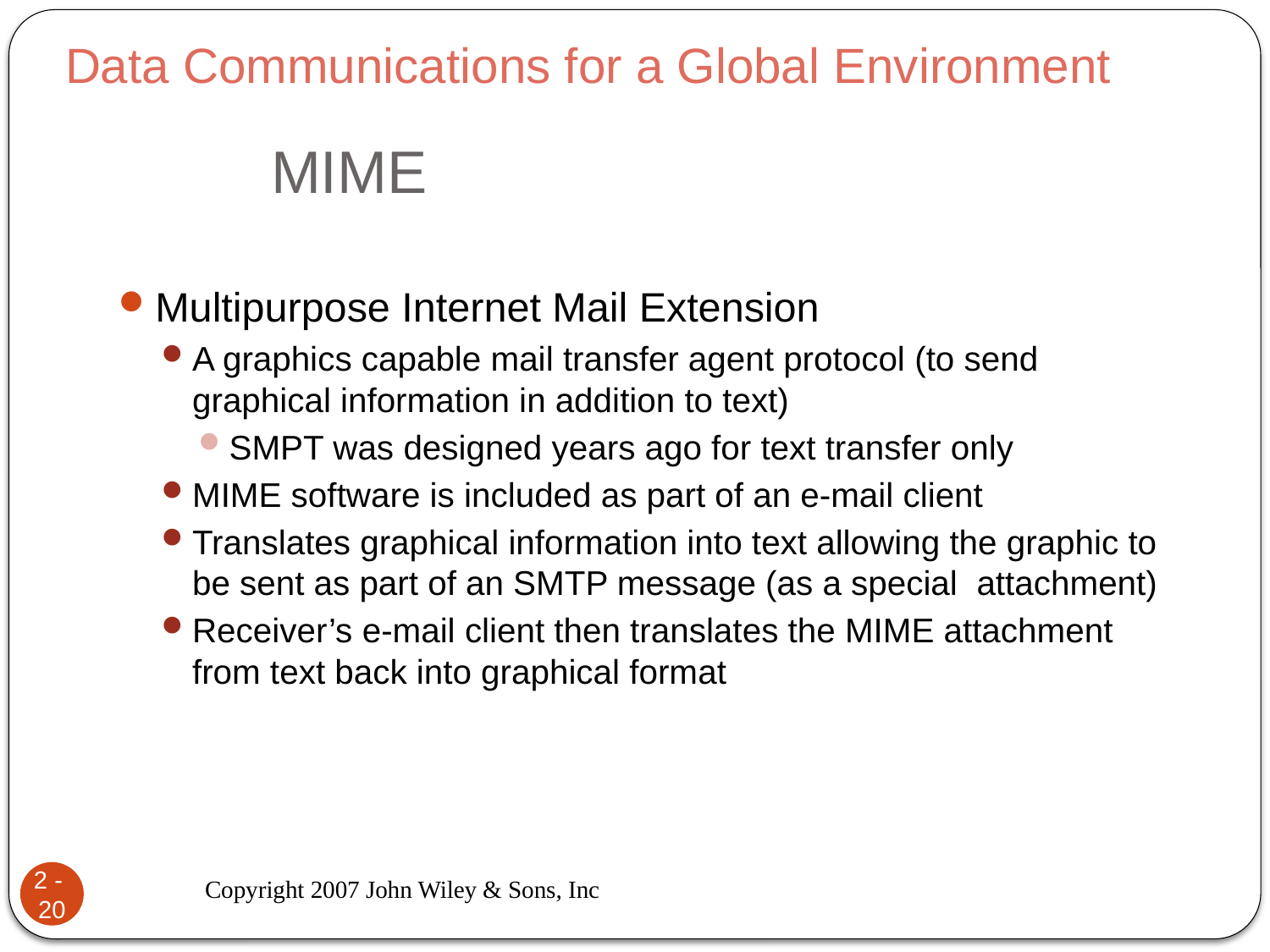

Data Communications for a Global Environment
# MIME
Multipurpose Internet Mail Extension
A graphics capable mail transfer agent protocol (to send graphical information in addition to text)
SMPT was designed years ago for text transfer only
MIME software is included as part of an e-mail client
Translates graphical information into text allowing the graphic to be sent as part of an SMTP message (as a special  attachment)
Receiver’s e-mail client then translates the MIME attachment from text back into graphical format

Copyright 2007 John Wiley & Sons, Inc
2 - 20